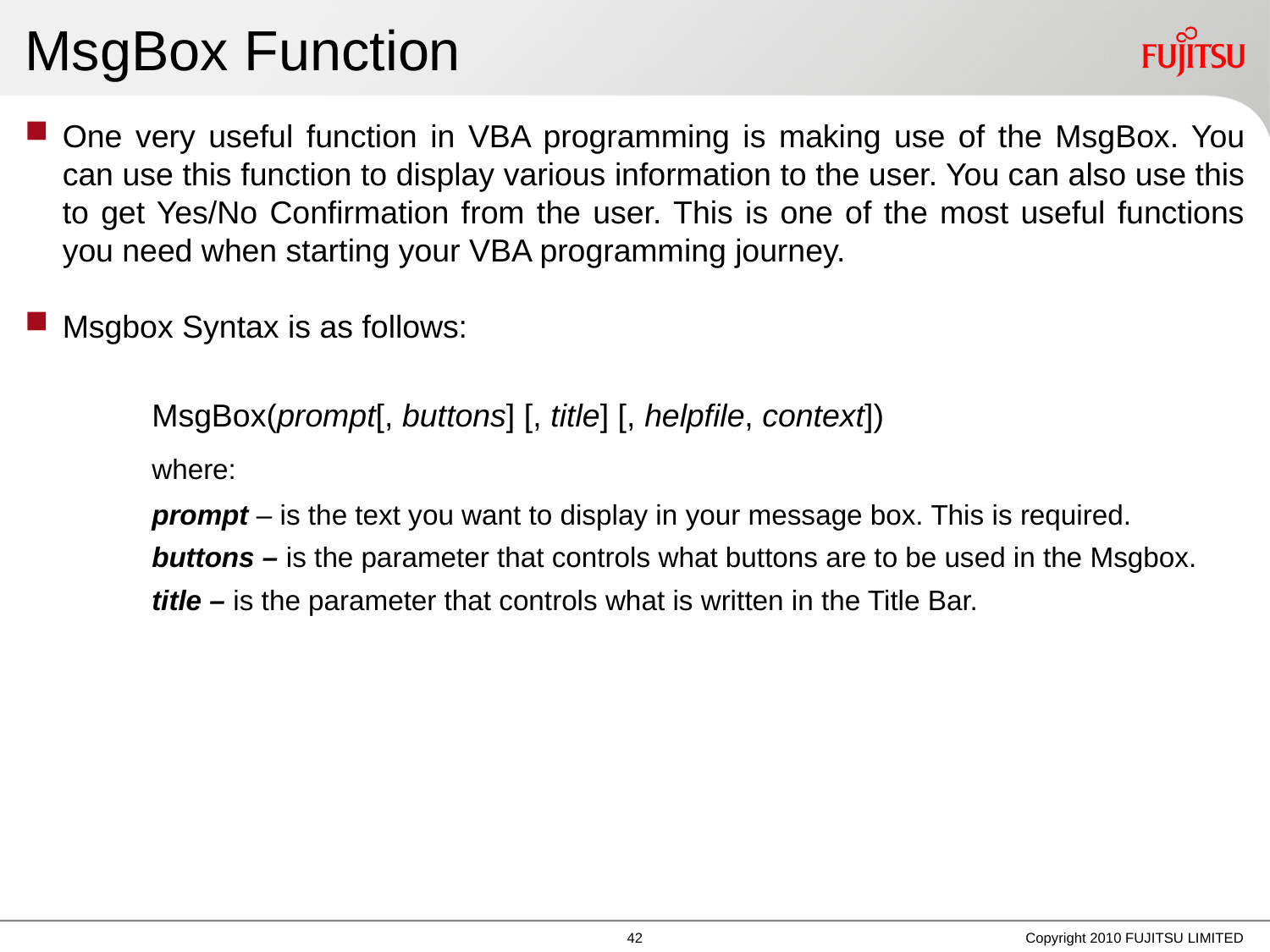

# MsgBox Function
One very useful function in VBA programming is making use of the MsgBox. You can use this function to display various information to the user. You can also use this to get Yes/No Confirmation from the user. This is one of the most useful functions you need when starting your VBA programming journey.

Msgbox Syntax is as follows:

	MsgBox(prompt[, buttons] [, title] [, helpfile, context])
	where:
	prompt – is the text you want to display in your message box. This is required.
	buttons – is the parameter that controls what buttons are to be used in the Msgbox.
	title – is the parameter that controls what is written in the Title Bar.

Copyright 2010 FUJITSU LIMITED